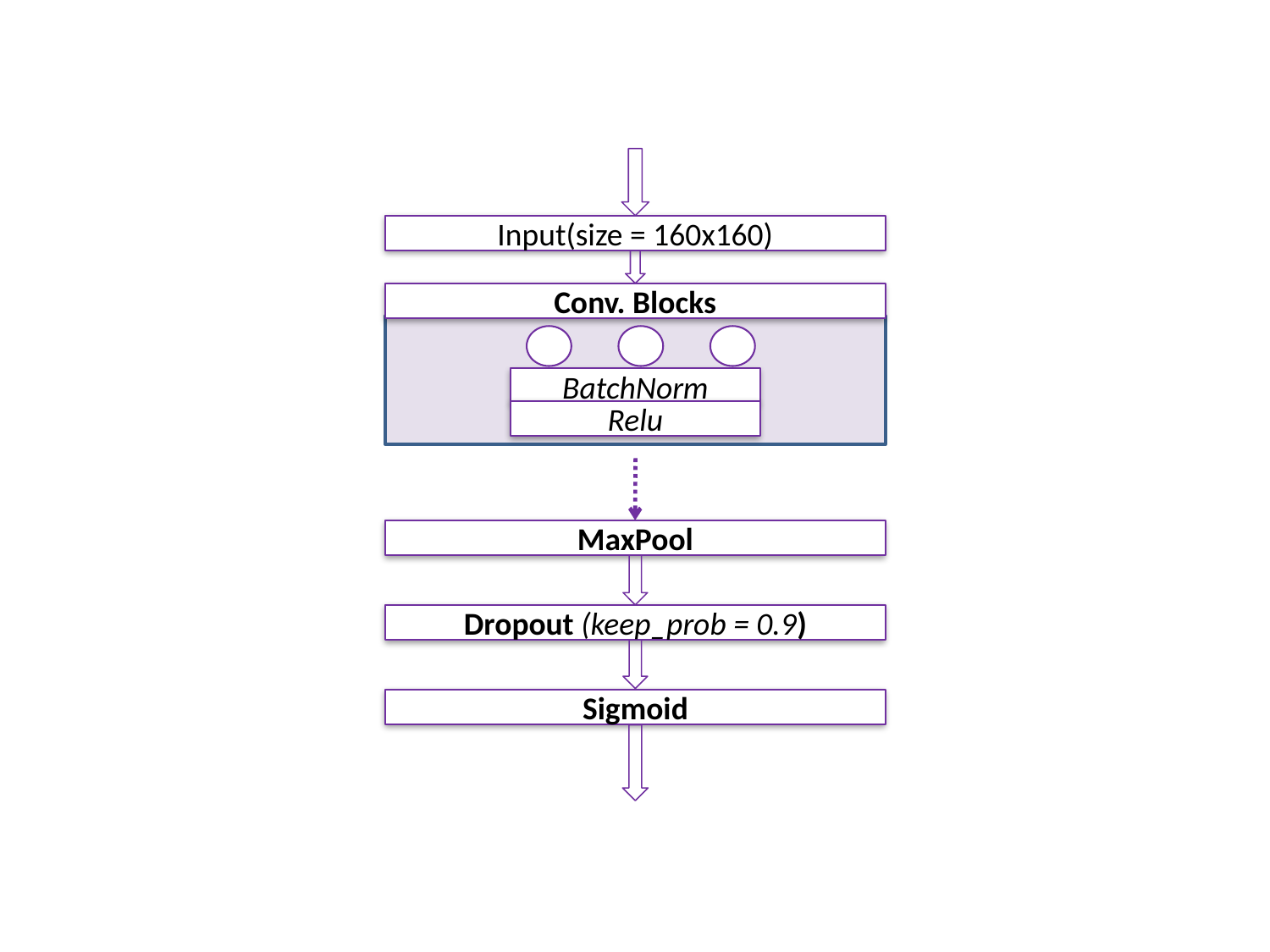

Input(size = 160x160)

Conv. Blocks

BatchNorm
Relu
MaxPool

Dropout (keep_prob = 0.9)

Sigmoid